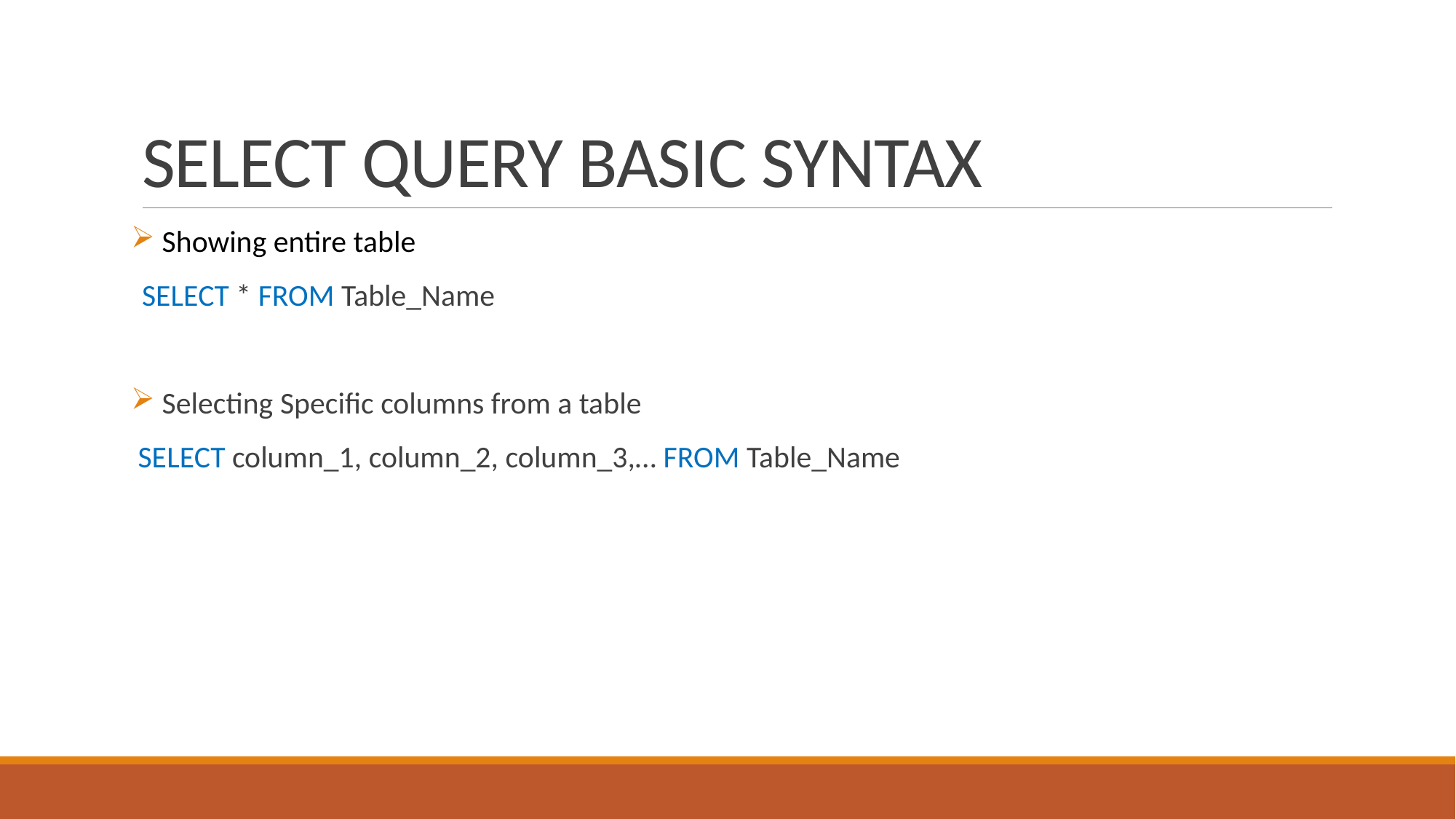

# SELECT QUERY BASIC SYNTAX
 Showing entire table
SELECT * FROM Table_Name

 Selecting Specific columns from a table
 SELECT column_1, column_2, column_3,… FROM Table_Name